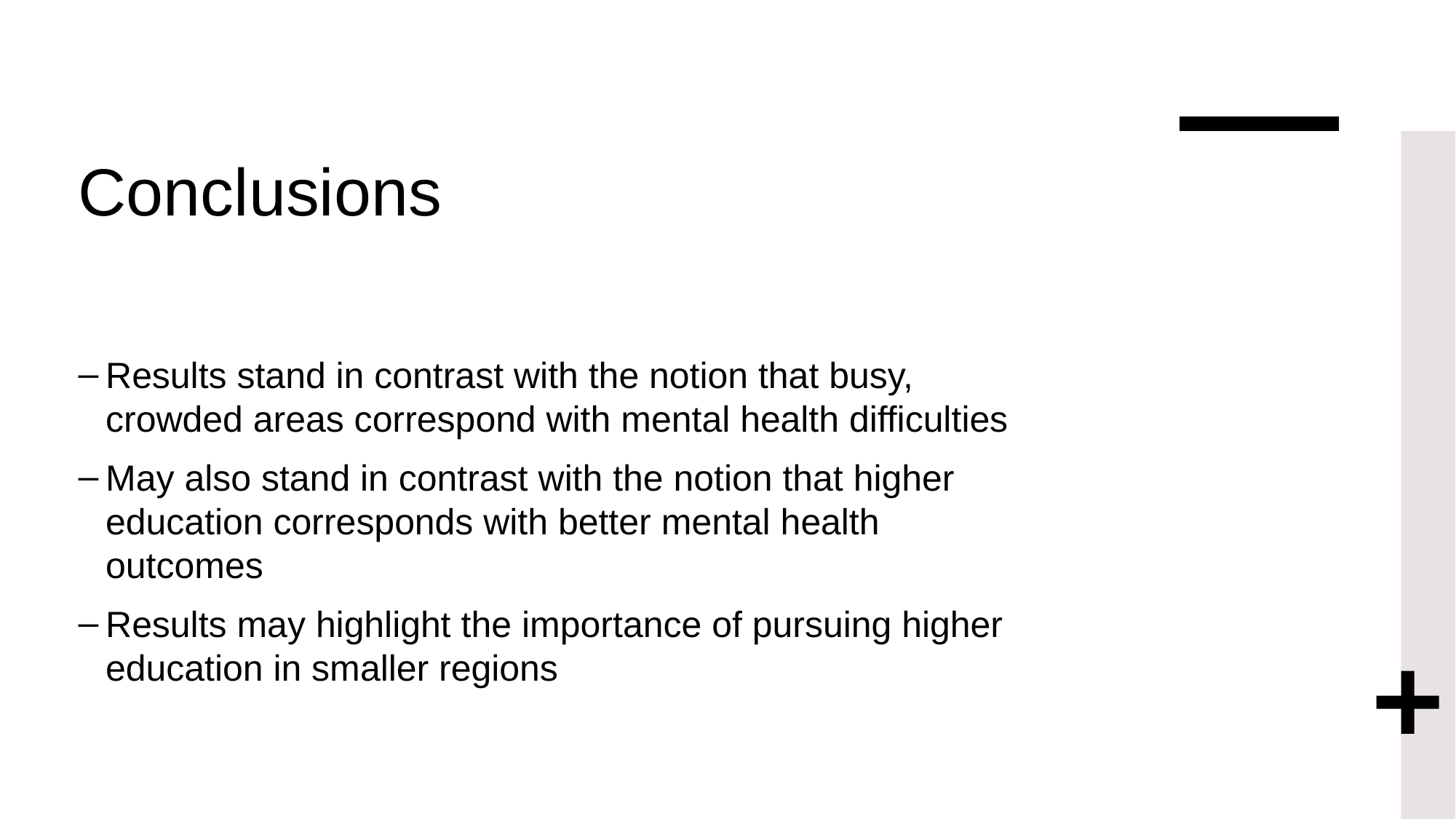

# Conclusions
Results stand in contrast with the notion that busy, crowded areas correspond with mental health difficulties
May also stand in contrast with the notion that higher education corresponds with better mental health outcomes
Results may highlight the importance of pursuing higher education in smaller regions